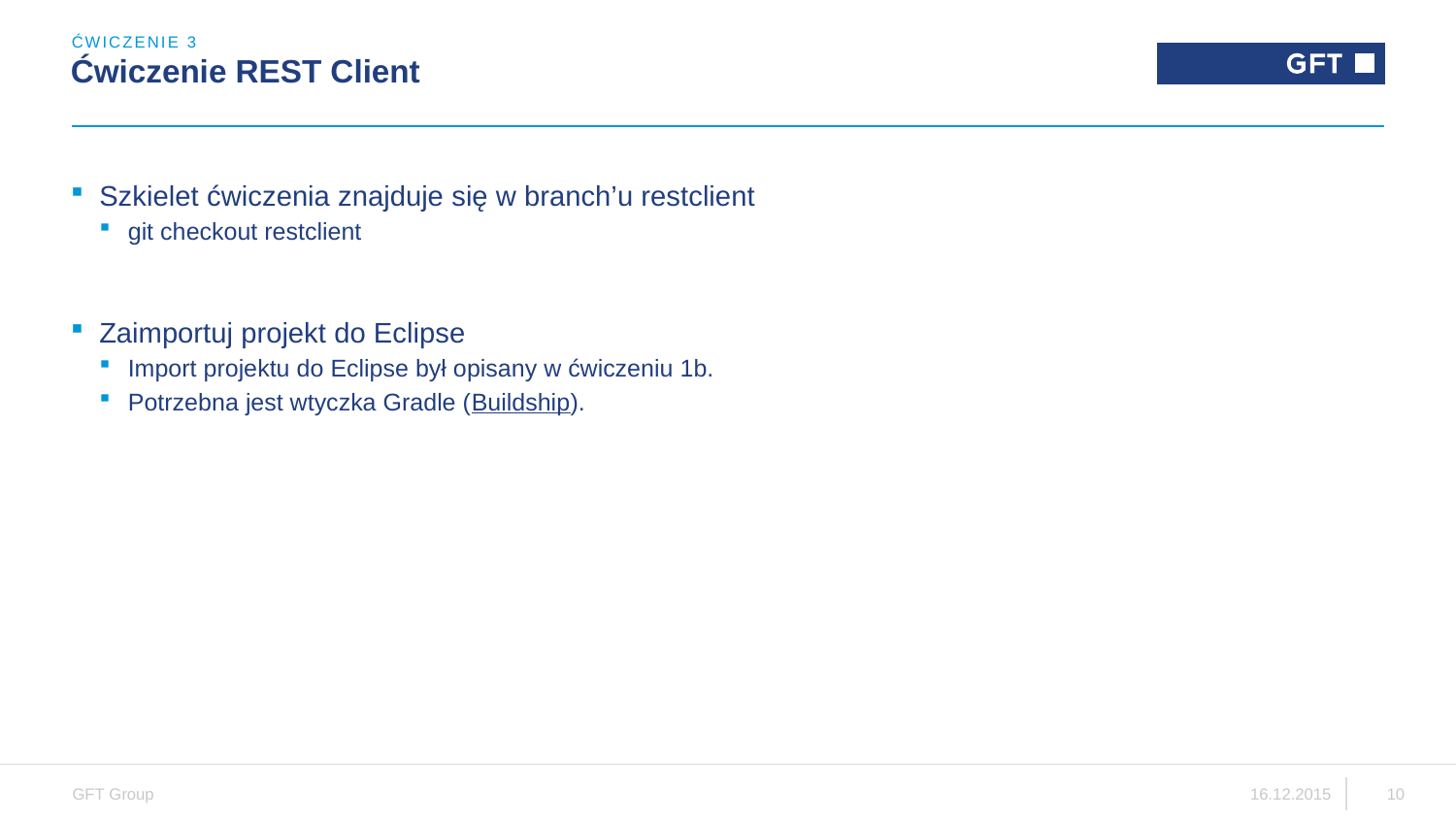

ĆWICZENIE 3
# Ćwiczenie REST Client
Szkielet ćwiczenia znajduje się w branch’u restclient
git checkout restclient

Zaimportuj projekt do Eclipse
Import projektu do Eclipse był opisany w ćwiczeniu 1b.
Potrzebna jest wtyczka Gradle (Buildship).